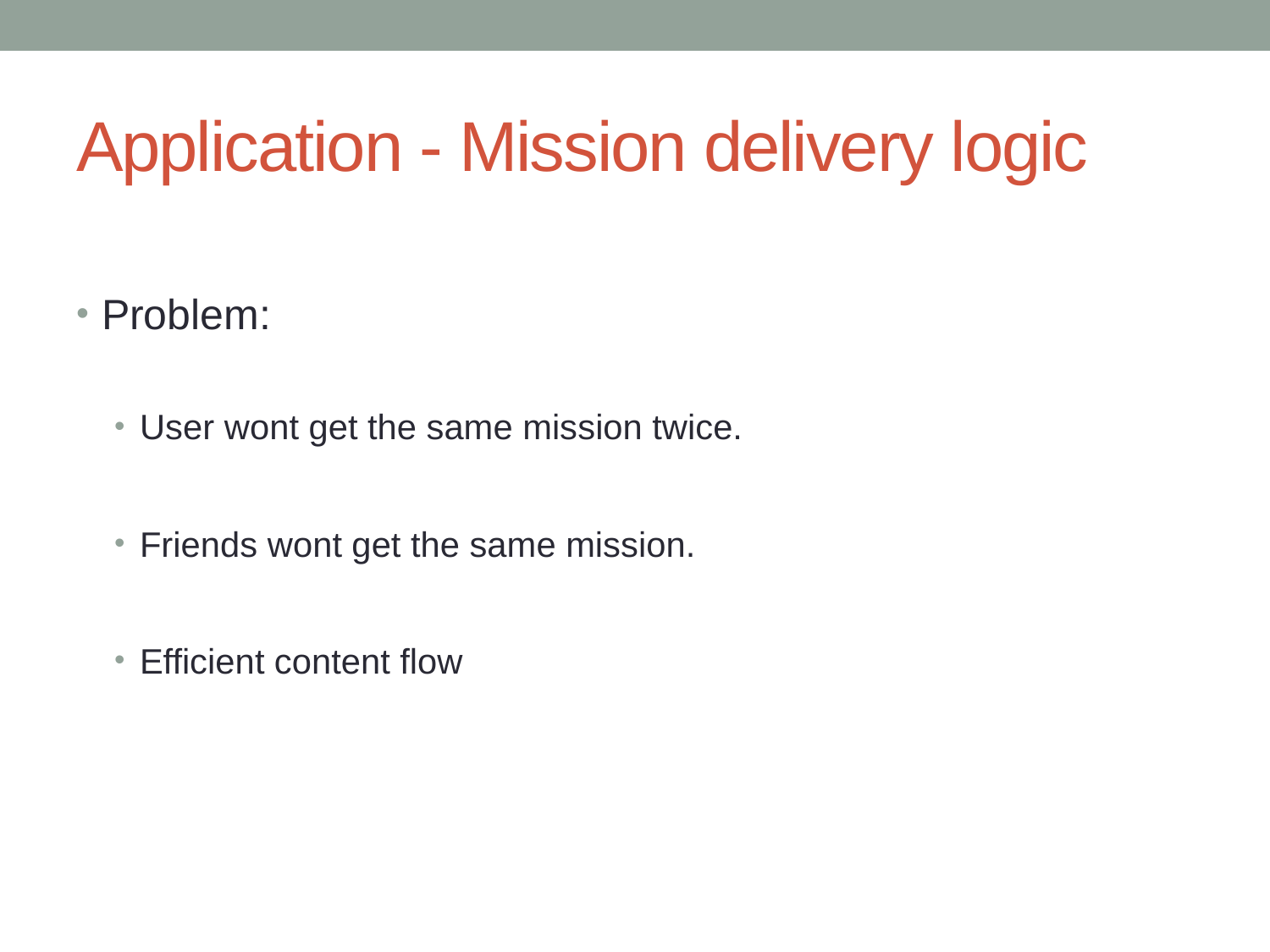

# Application - Mission delivery logic

Problem:

User wont get the same mission twice.

Friends wont get the same mission.

Efficient content flow